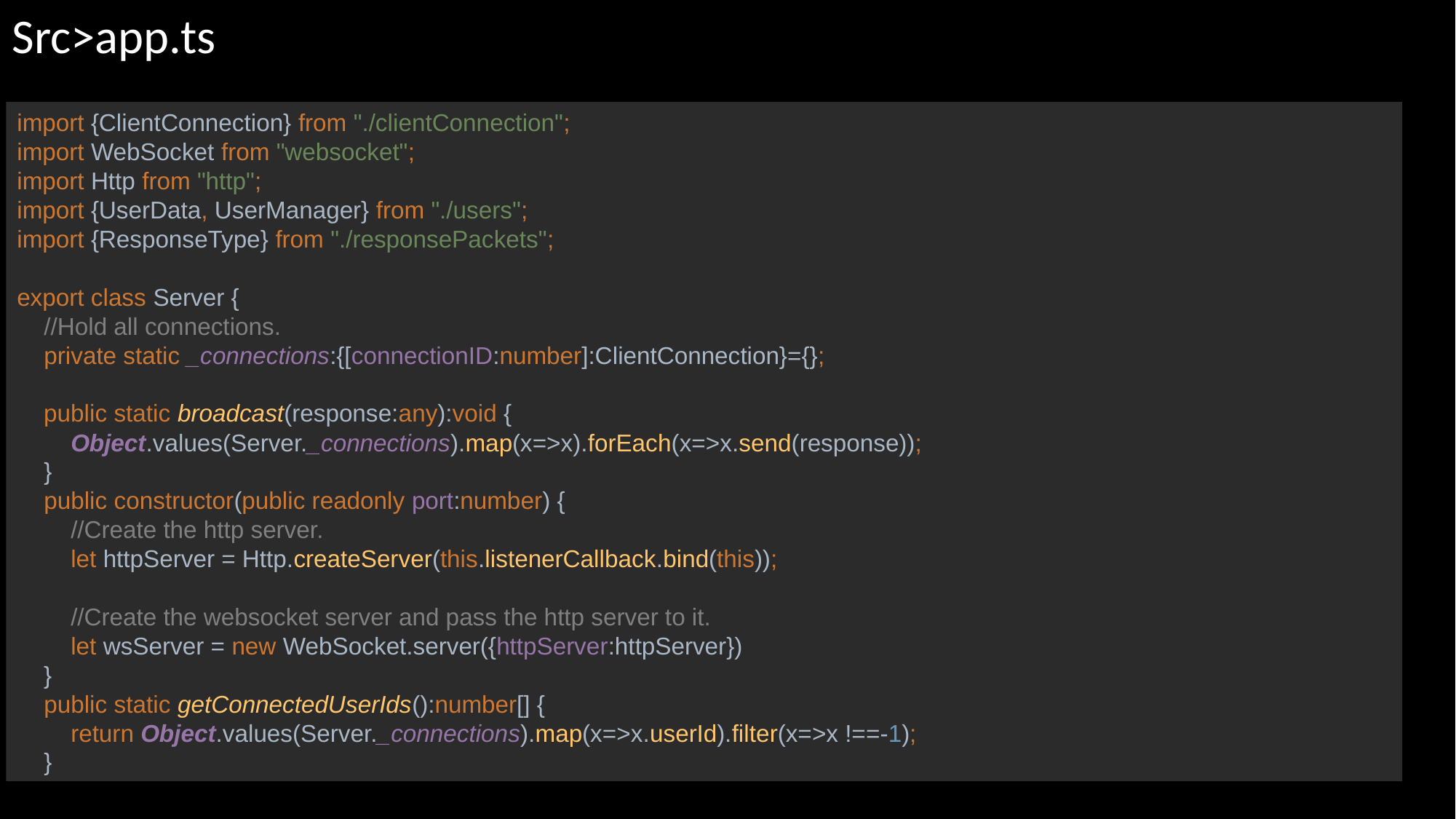

Src>app.ts
import {ClientConnection} from "./clientConnection";
import WebSocket from "websocket";
import Http from "http";
import {UserData, UserManager} from "./users";
import {ResponseType} from "./responsePackets";
export class Server {
    //Hold all connections.
    private static _connections:{[connectionID:number]:ClientConnection}={};
    public static broadcast(response:any):void {
        Object.values(Server._connections).map(x=>x).forEach(x=>x.send(response));
    }
    public constructor(public readonly port:number) {
        //Create the http server.
        let httpServer = Http.createServer(this.listenerCallback.bind(this));
        //Create the websocket server and pass the http server to it.
        let wsServer = new WebSocket.server({httpServer:httpServer})
    }
    public static getConnectedUserIds():number[] {
        return Object.values(Server._connections).map(x=>x.userId).filter(x=>x !==-1);
    }